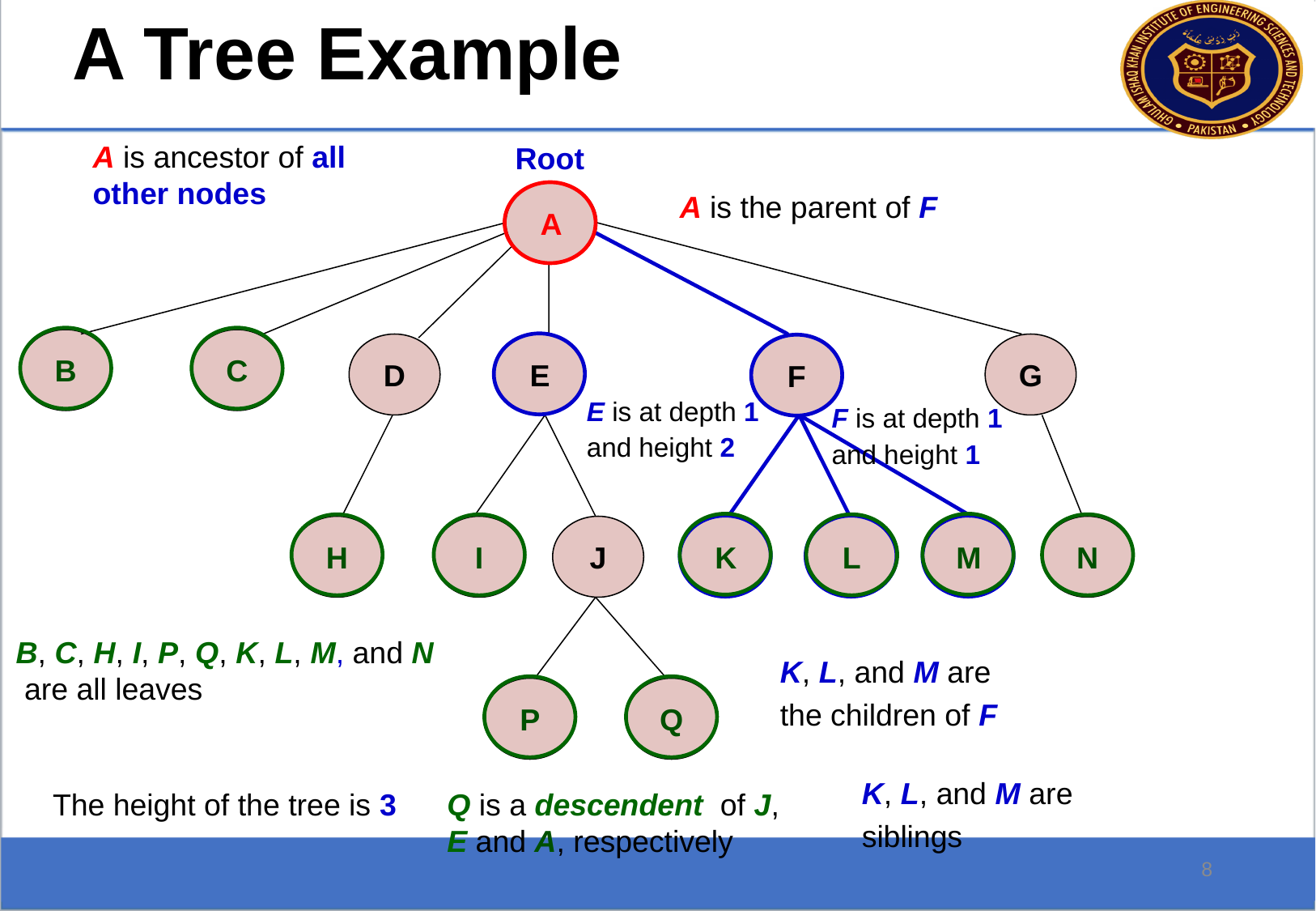

A Tree Example
A is ancestor of all other nodes
Root

A
A is the parent of F

B
C

D
E
F
G
F
E is at depth 1
and height 2
F is at depth 1
and height 1

H
I
J
K
L
M
N

B, C, H, I, P, Q, K, L, M, and N
 are all leaves
K, L, and M are
the children of F

P
Q
K, L, and M are
siblings
The height of the tree is 3
Q is a descendent  of J, E and A, respectively
8